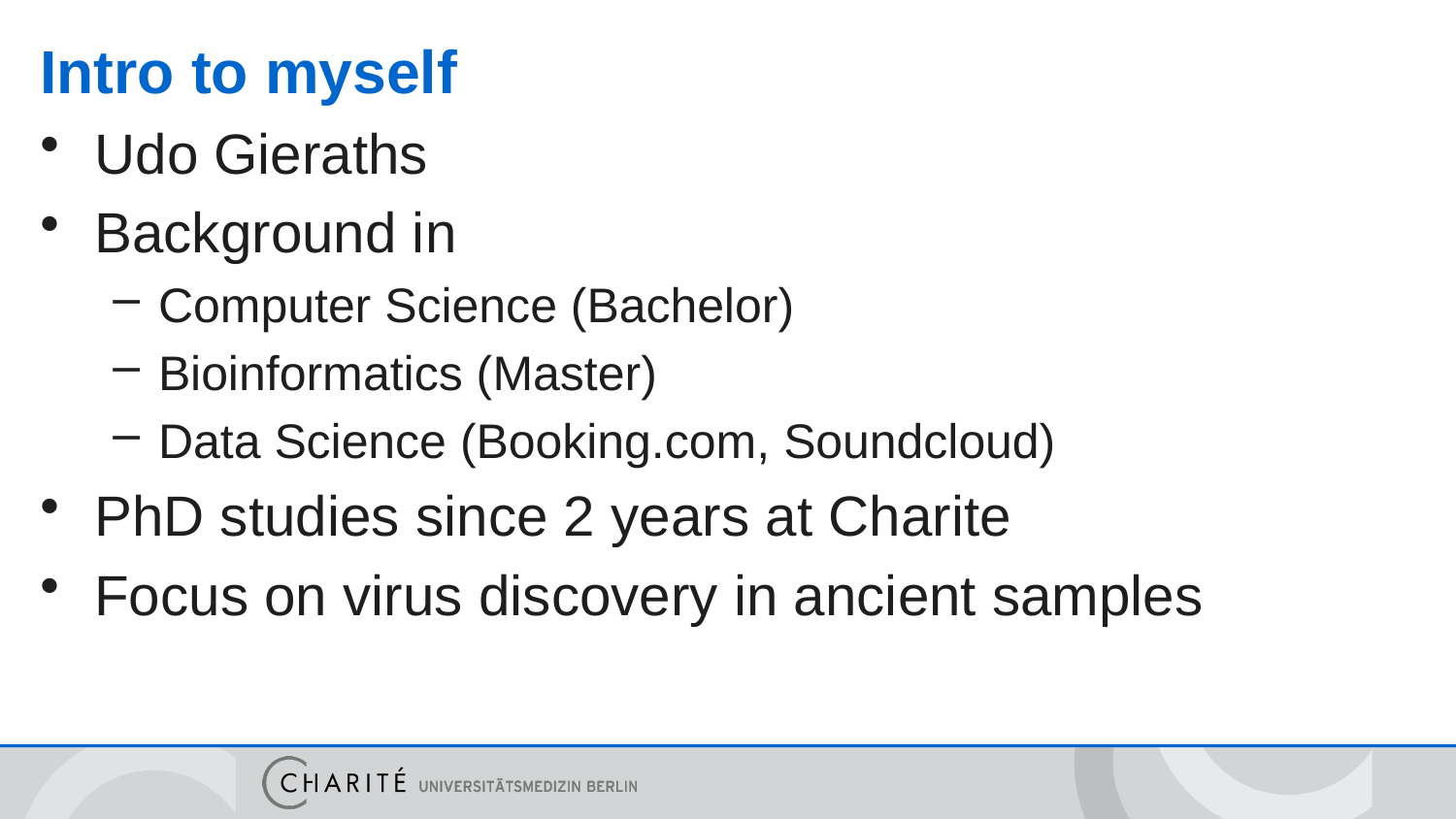

# Intro to myself
Udo Gieraths
Background in
Computer Science (Bachelor)
Bioinformatics (Master)
Data Science (Booking.com, Soundcloud)
PhD studies since 2 years at Charite
Focus on virus discovery in ancient samples